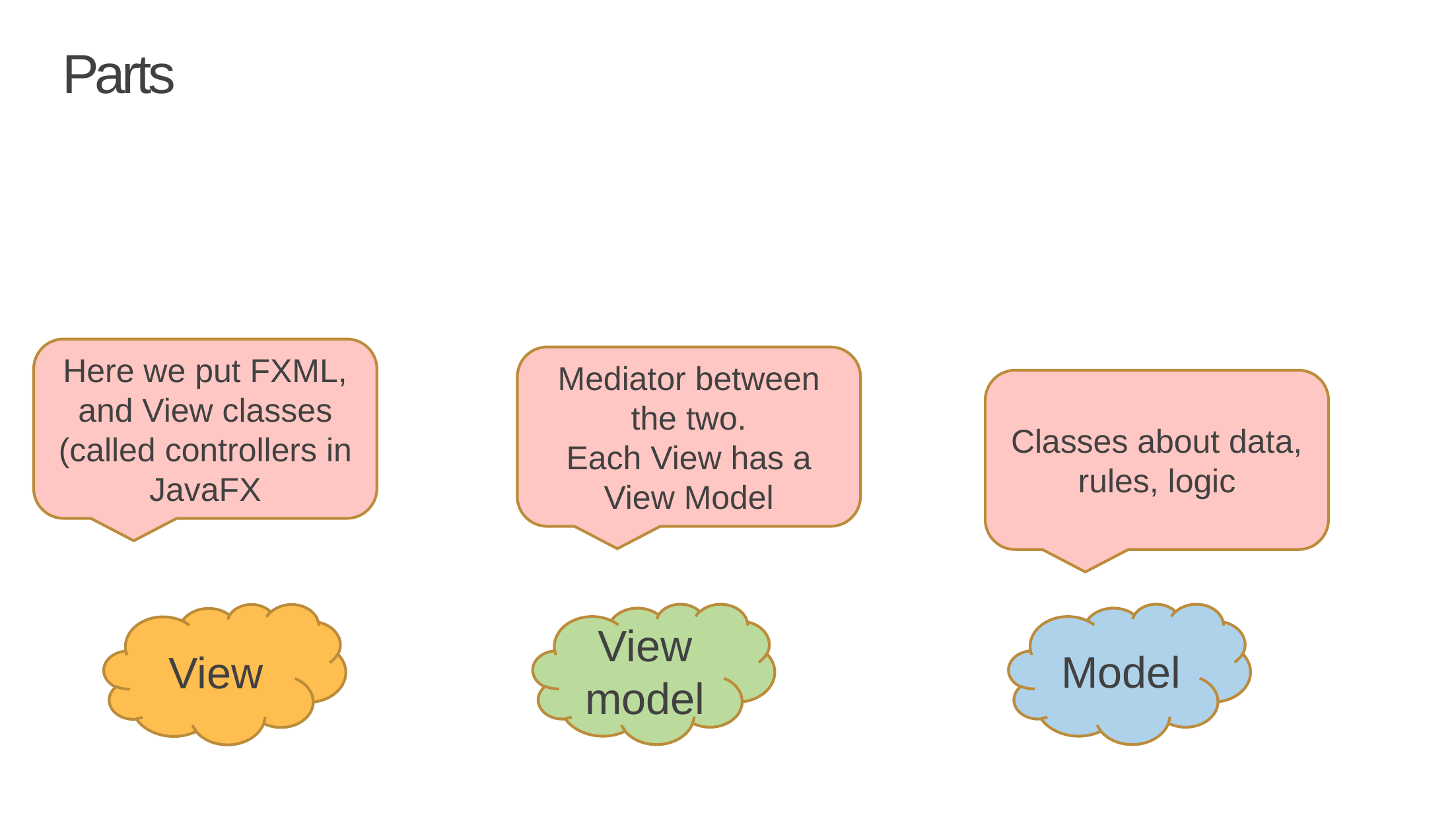

Input validation
Presentation
Take user input
User event handling
Data
Business logic
(data manipulation)
GUI state
Storage/
data base
Rendering
Translation
Parsing (XML, JSON)
Formatting
Networking
Data validation
# Parts
Here we put FXML, and View classes (called controllers in JavaFX
Mediator between the two.
Each View has a View Model
Classes about data, rules, logic
View model
Model
View